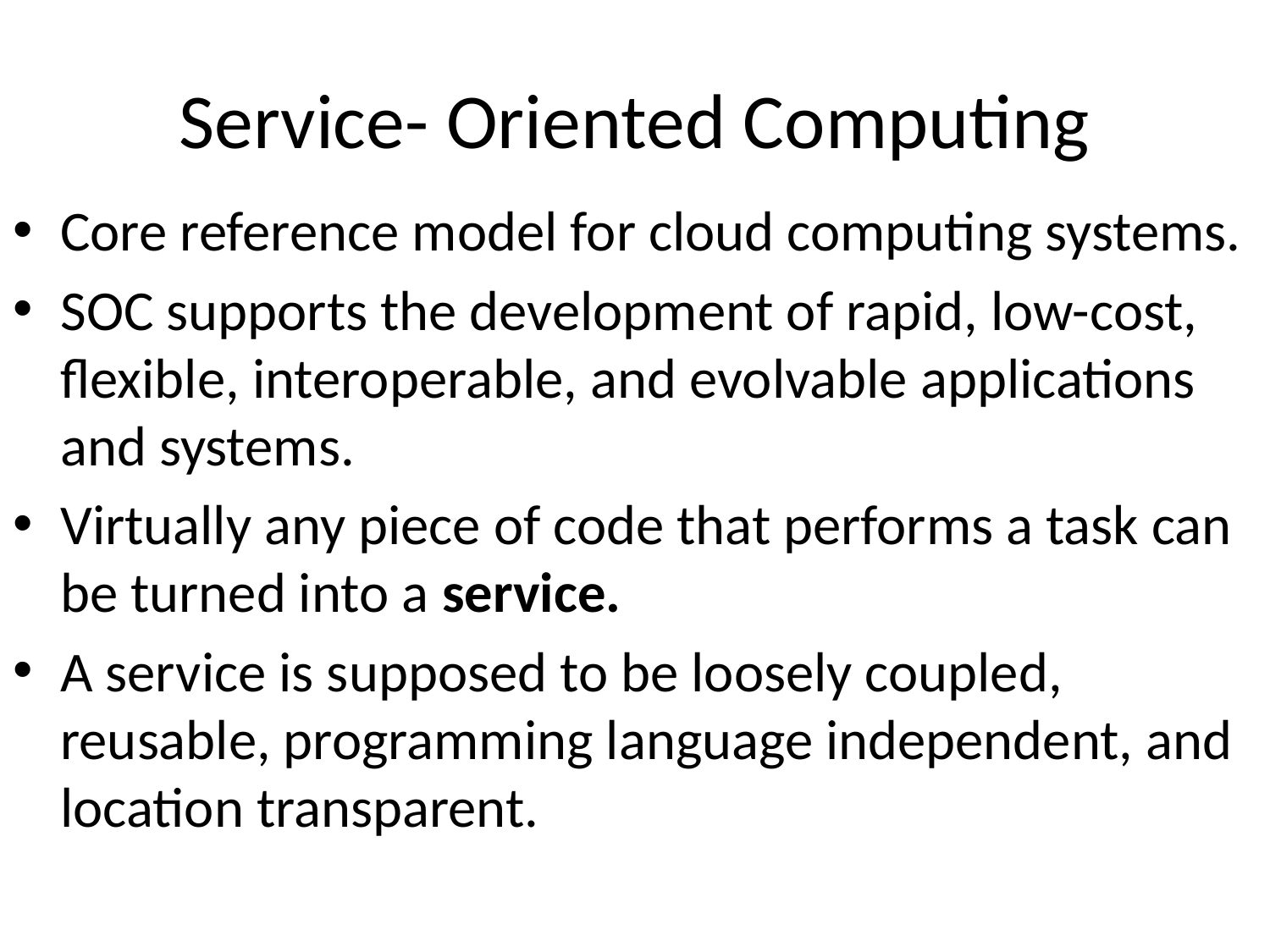

# Service- Oriented Computing
Core reference model for cloud computing systems.
SOC supports the development of rapid, low-cost, flexible, interoperable, and evolvable applications and systems.
Virtually any piece of code that performs a task can be turned into a service.
A service is supposed to be loosely coupled, reusable, programming language independent, and location transparent.